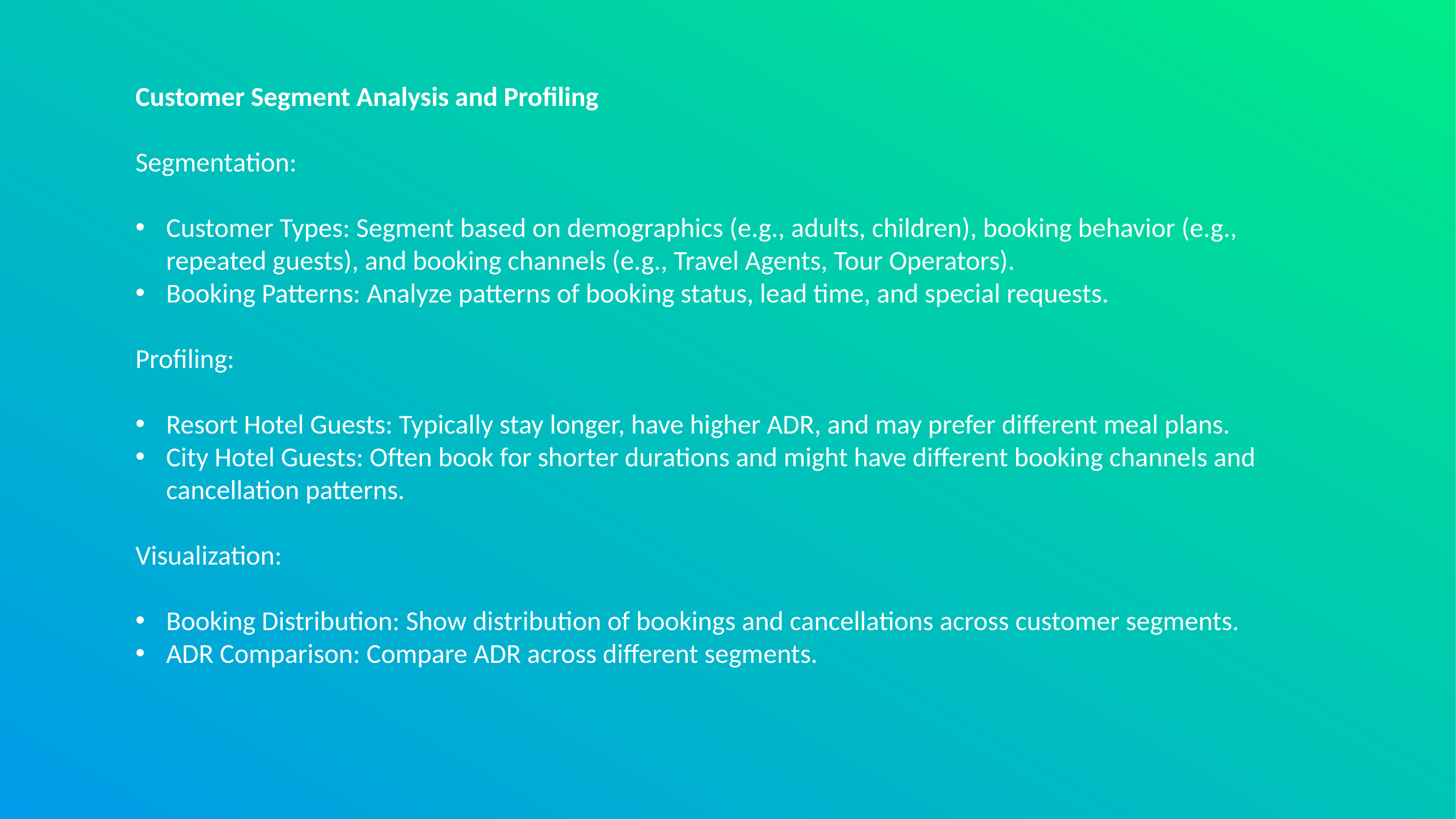

Customer Segment Analysis and Profiling

Segmentation:

Customer Types: Segment based on demographics (e.g., adults, children), booking behavior (e.g., repeated guests), and booking channels (e.g., Travel Agents, Tour Operators).
Booking Patterns: Analyze patterns of booking status, lead time, and special requests.

Profiling:

Resort Hotel Guests: Typically stay longer, have higher ADR, and may prefer different meal plans.
City Hotel Guests: Often book for shorter durations and might have different booking channels and cancellation patterns.

Visualization:

Booking Distribution: Show distribution of bookings and cancellations across customer segments.
ADR Comparison: Compare ADR across different segments.